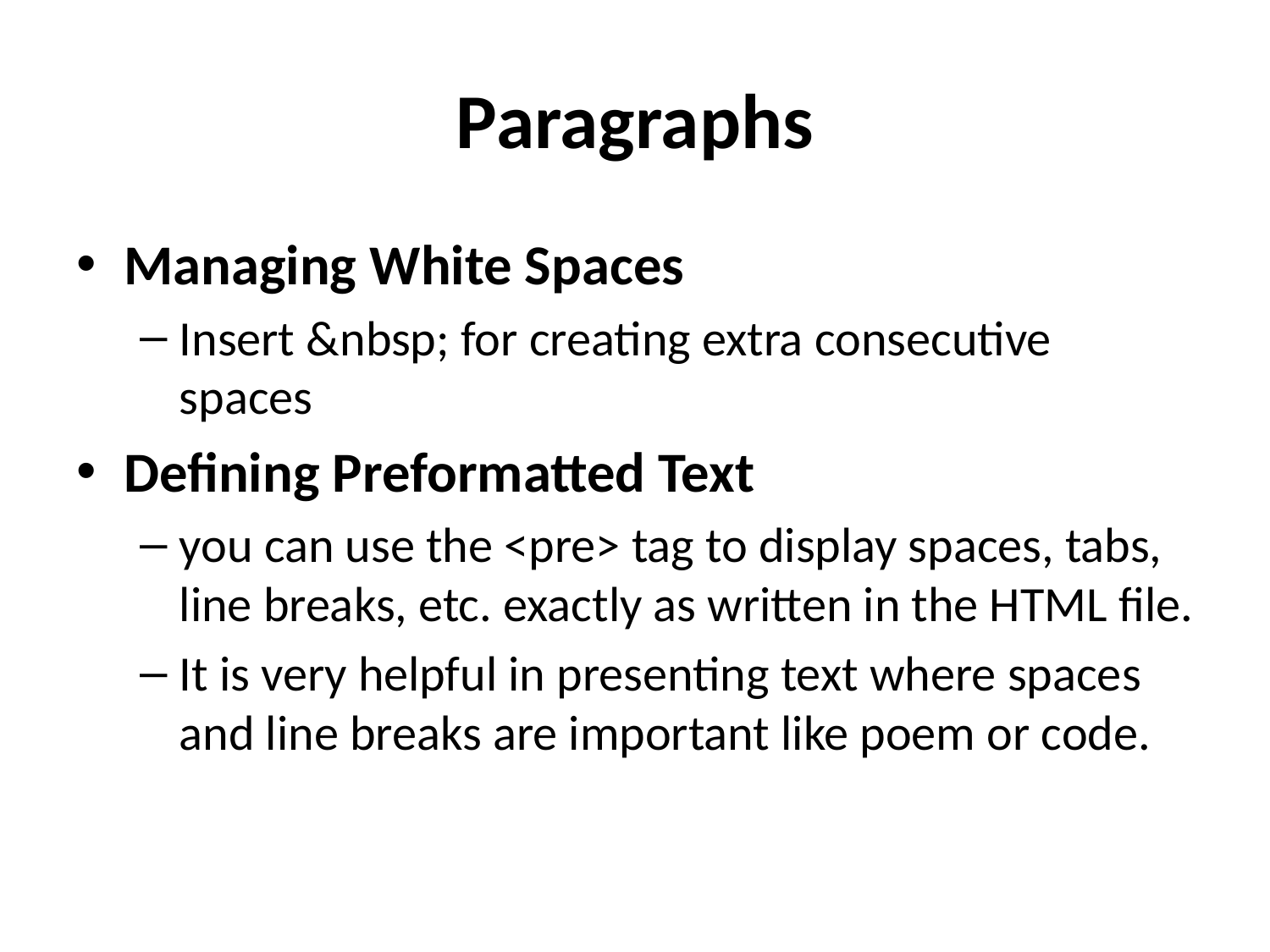

# Paragraphs
Managing White Spaces
Insert &nbsp; for creating extra consecutive spaces
Defining Preformatted Text
you can use the <pre> tag to display spaces, tabs, line breaks, etc. exactly as written in the HTML file.
It is very helpful in presenting text where spaces and line breaks are important like poem or code.